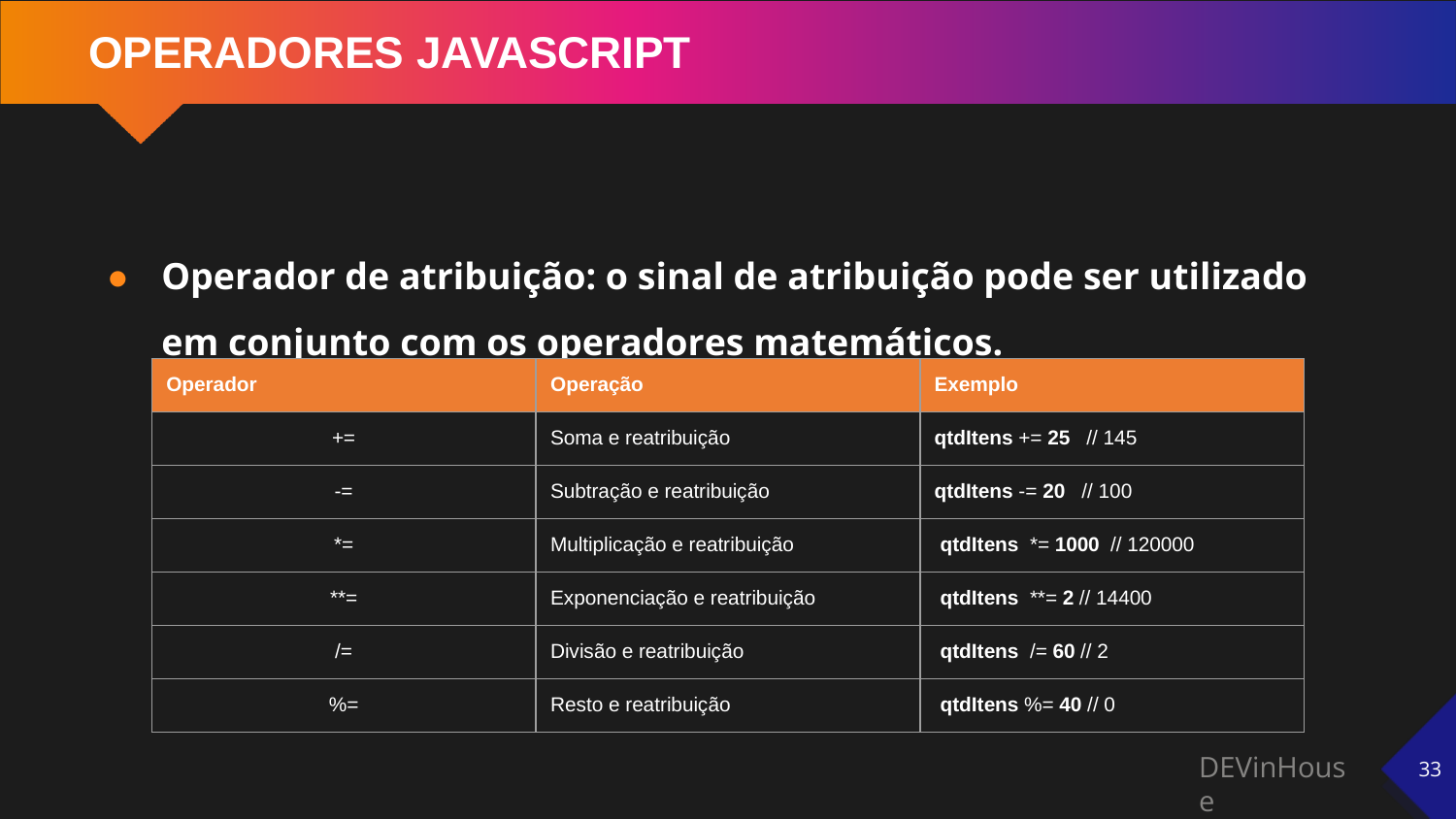

# OPERADORES JAVASCRIPT
Operador de atribuição: o sinal de atribuição pode ser utilizado em conjunto com os operadores matemáticos.
| Operador | Operação | Exemplo |
| --- | --- | --- |
| += | Soma e reatribuição | qtdItens += 25 // 145 |
| -= | Subtração e reatribuição | qtdItens -= 20 // 100 |
| \*= | Multiplicação e reatribuição | qtdItens \*= 1000 // 120000 |
| \*\*= | Exponenciação e reatribuição | qtdItens \*\*= 2 // 14400 |
| /= | Divisão e reatribuição | qtdItens /= 60 // 2 |
| %= | Resto e reatribuição | qtdItens %= 40 // 0 |
33